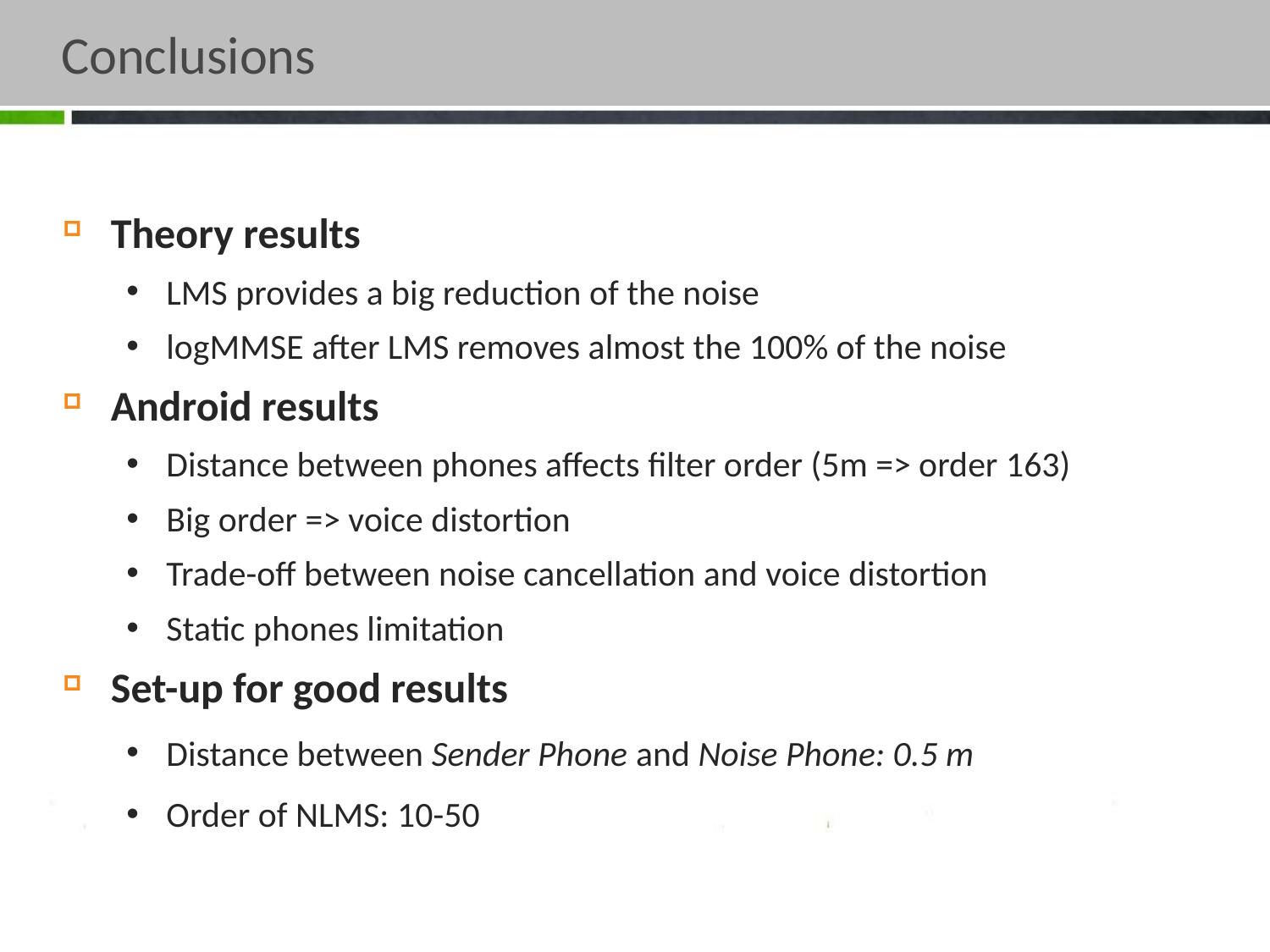

# Conclusions
Theory results
LMS provides a big reduction of the noise
logMMSE after LMS removes almost the 100% of the noise
Android results
Distance between phones affects filter order (5m => order 163)
Big order => voice distortion
Trade-off between noise cancellation and voice distortion
Static phones limitation
Set-up for good results
Distance between Sender Phone and Noise Phone: 0.5 m
Order of NLMS: 10-50